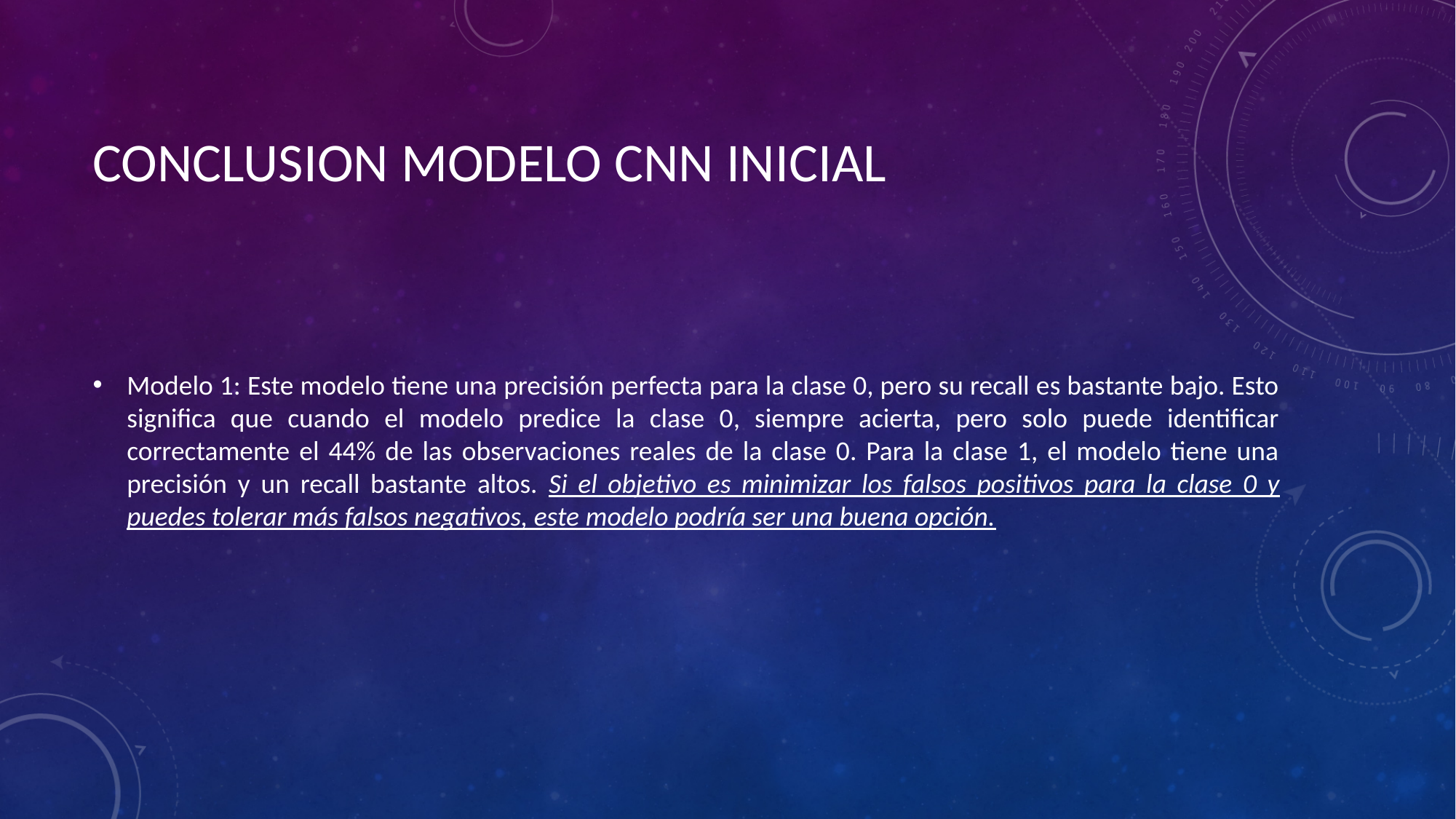

# CONCLUSION MODELO CNN INICIAL
Modelo 1: Este modelo tiene una precisión perfecta para la clase 0, pero su recall es bastante bajo. Esto significa que cuando el modelo predice la clase 0, siempre acierta, pero solo puede identificar correctamente el 44% de las observaciones reales de la clase 0. Para la clase 1, el modelo tiene una precisión y un recall bastante altos. Si el objetivo es minimizar los falsos positivos para la clase 0 y puedes tolerar más falsos negativos, este modelo podría ser una buena opción.